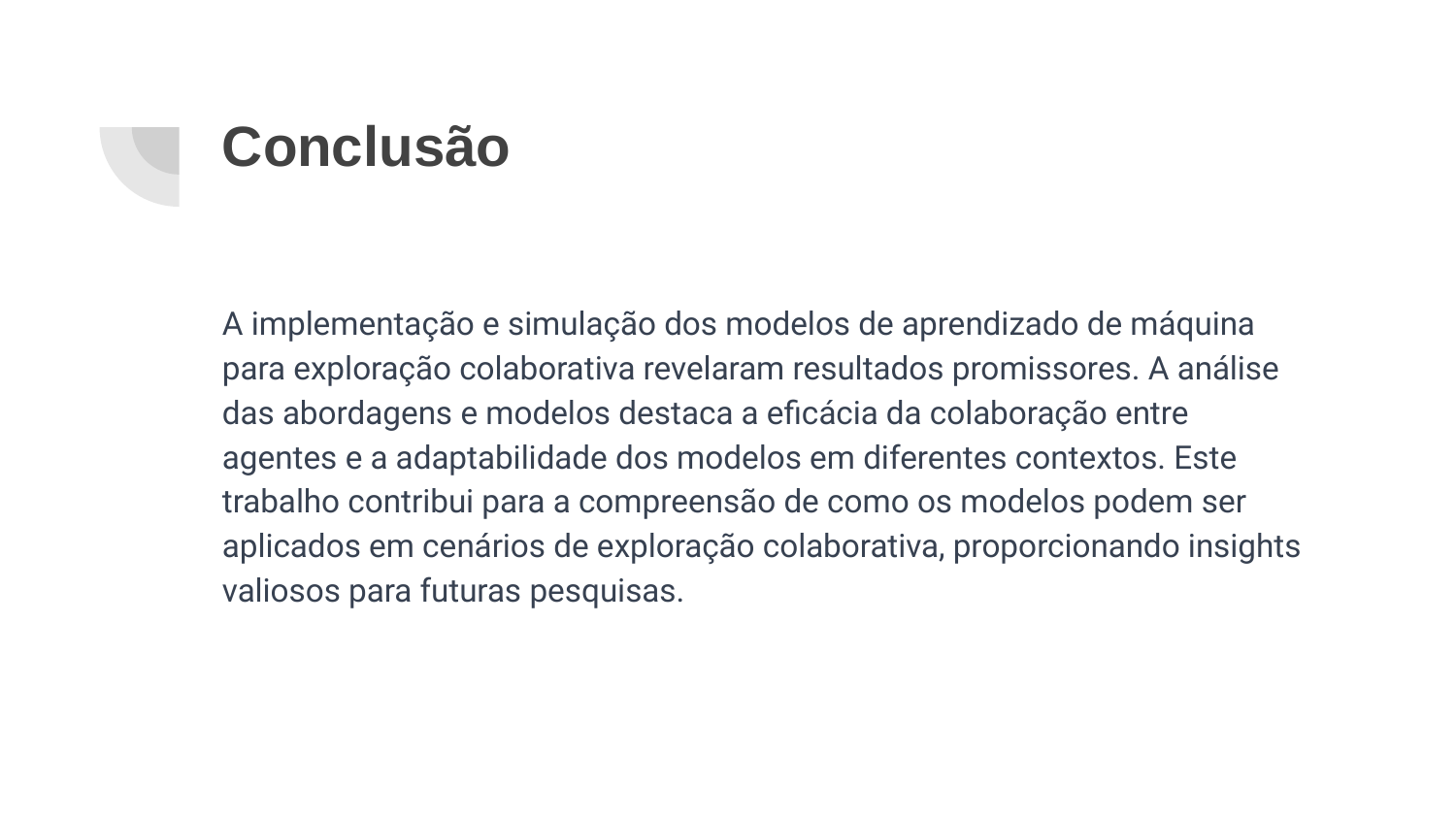

# Conclusão
A implementação e simulação dos modelos de aprendizado de máquina para exploração colaborativa revelaram resultados promissores. A análise das abordagens e modelos destaca a eficácia da colaboração entre agentes e a adaptabilidade dos modelos em diferentes contextos. Este trabalho contribui para a compreensão de como os modelos podem ser aplicados em cenários de exploração colaborativa, proporcionando insights valiosos para futuras pesquisas.